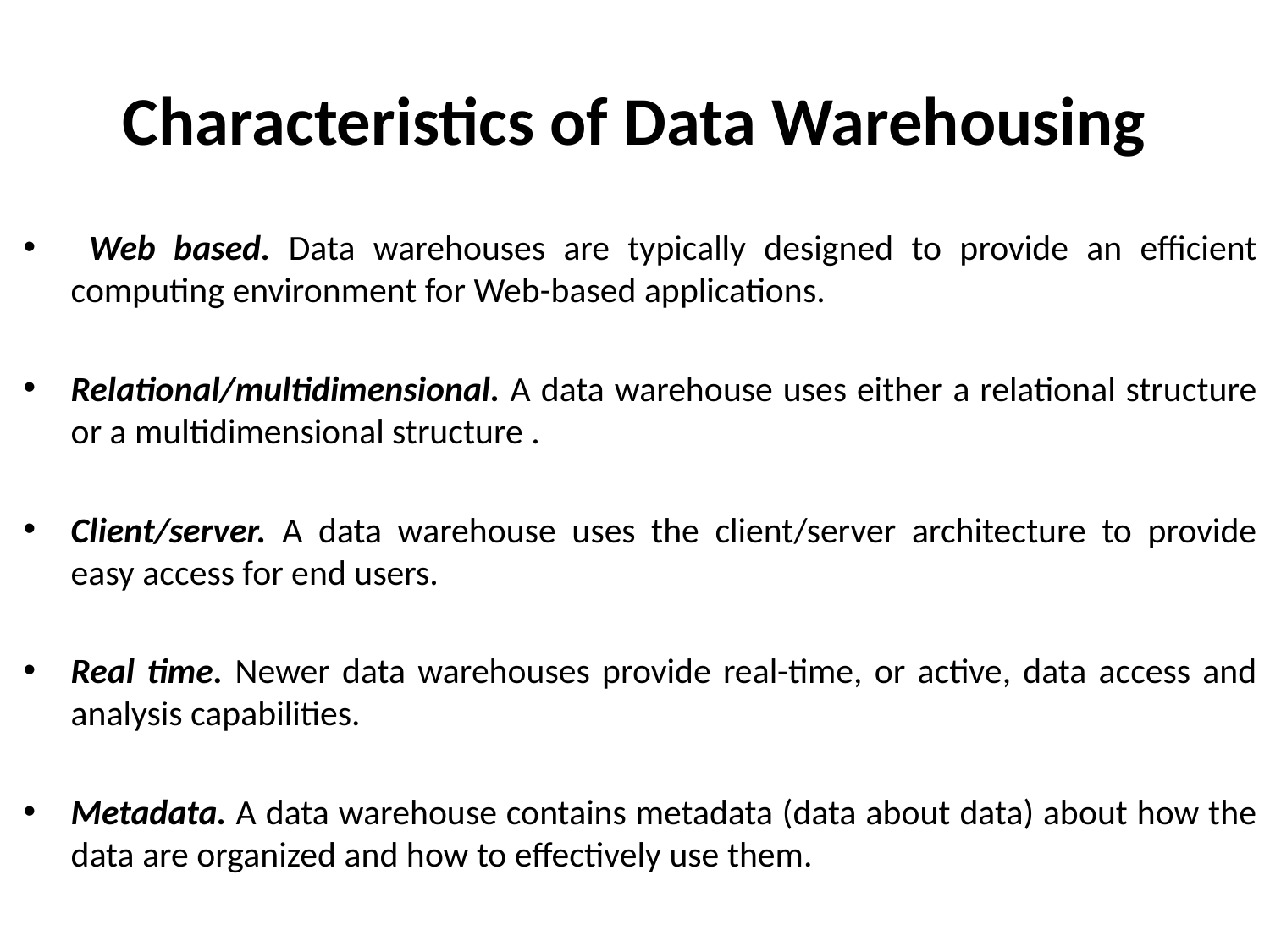

# Characteristics of Data Warehousing

 Web based. Data warehouses are typically designed to provide an efficient computing environment for Web-based applications.

Relational/multidimensional. A data warehouse uses either a relational structure or a multidimensional structure .

Client/server. A data warehouse uses the client/server architecture to provide easy access for end users.

Real time. Newer data warehouses provide real-time, or active, data access and analysis capabilities.

Metadata. A data warehouse contains metadata (data about data) about how the data are organized and how to effectively use them.